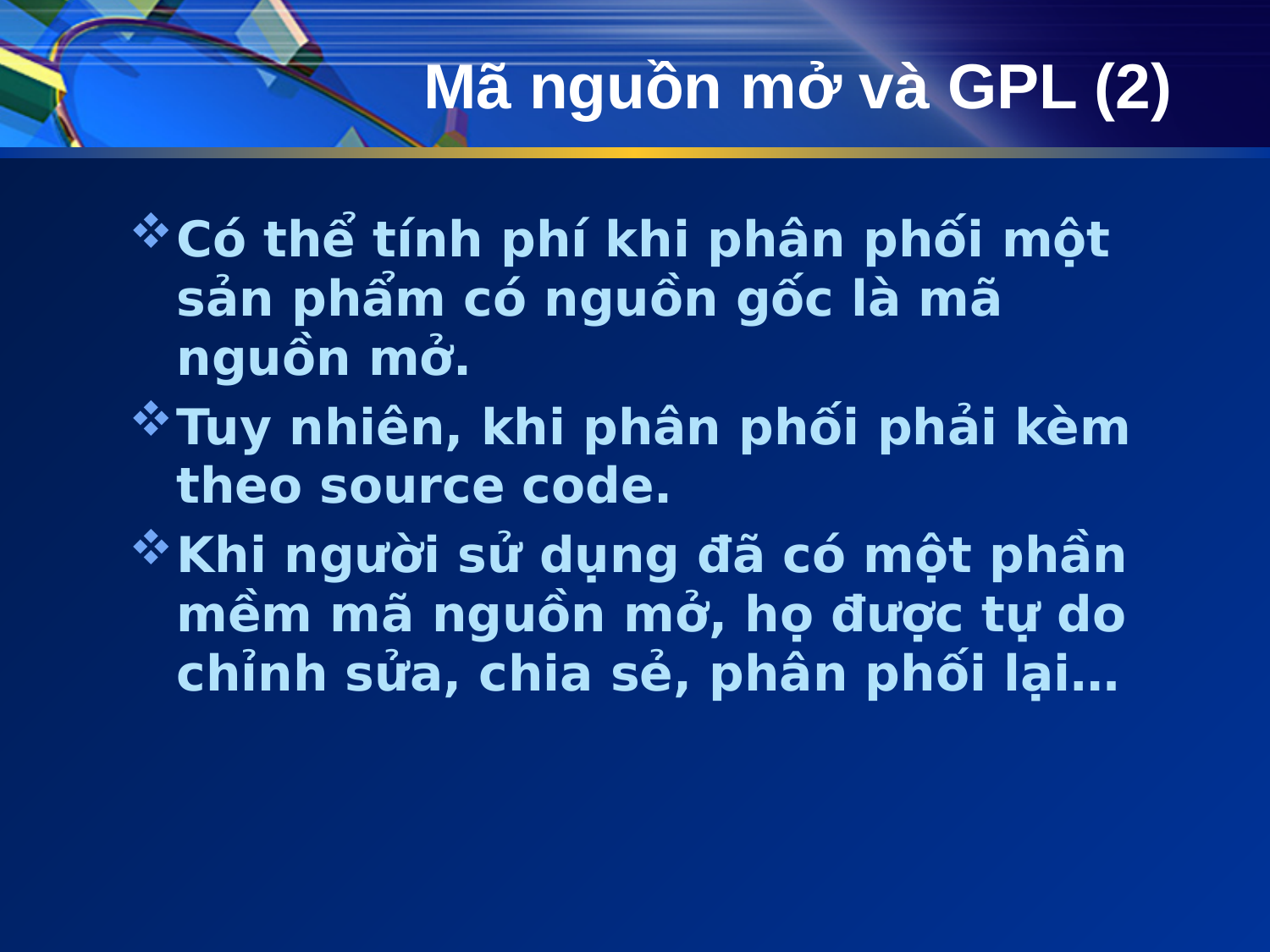

# Mã nguồn mở và GPL (2)
Có thể tính phí khi phân phối một sản phẩm có nguồn gốc là mã nguồn mở.
Tuy nhiên, khi phân phối phải kèm theo source code.
Khi người sử dụng đã có một phần mềm mã nguồn mở, họ được tự do chỉnh sửa, chia sẻ, phân phối lại…